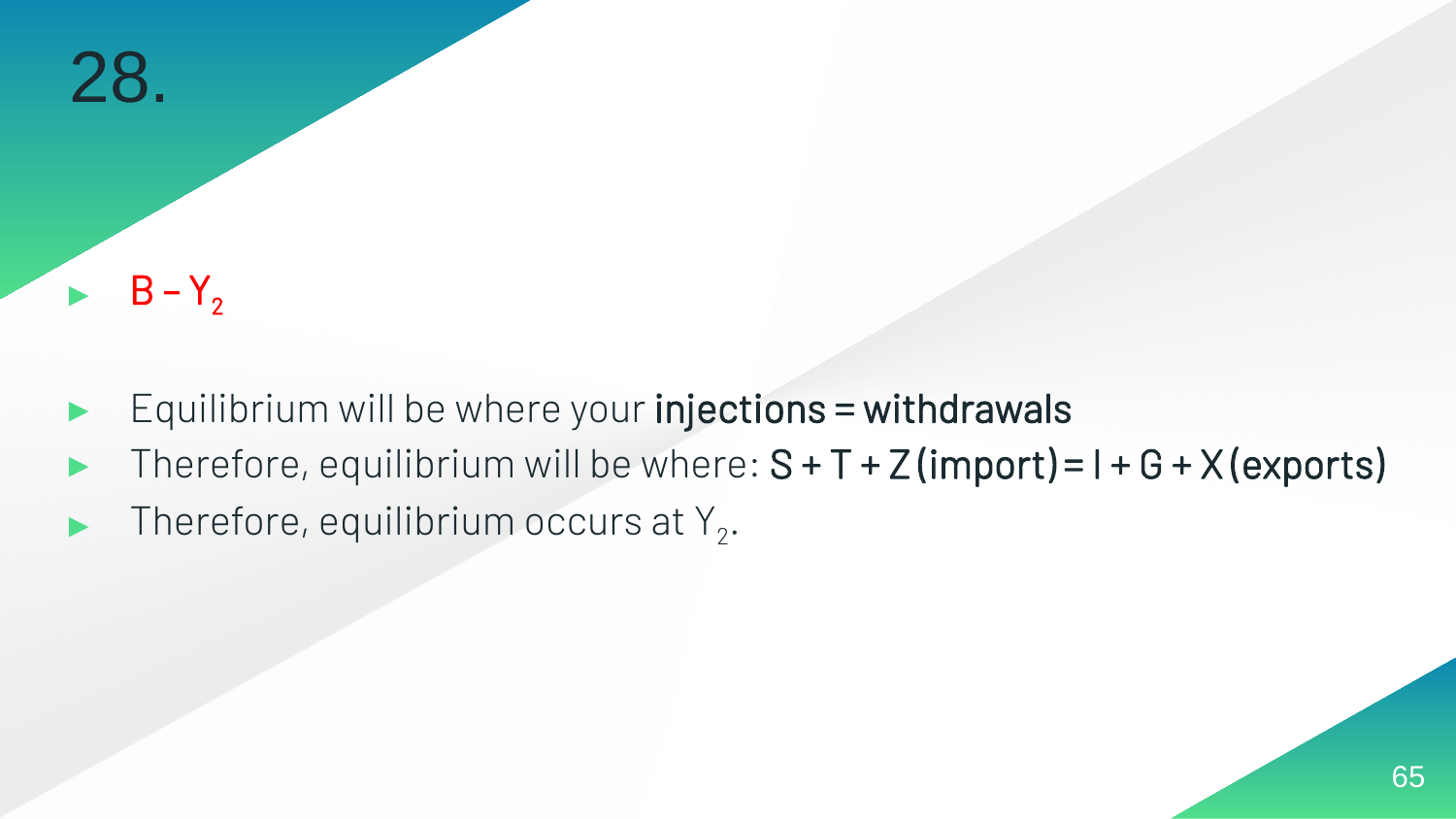

# 28.
B – Y2

Equilibrium will be where your injections = withdrawals
Therefore, equilibrium will be where: S + T + Z (import) = I + G + X (exports)
Therefore, equilibrium occurs at Y2.
65